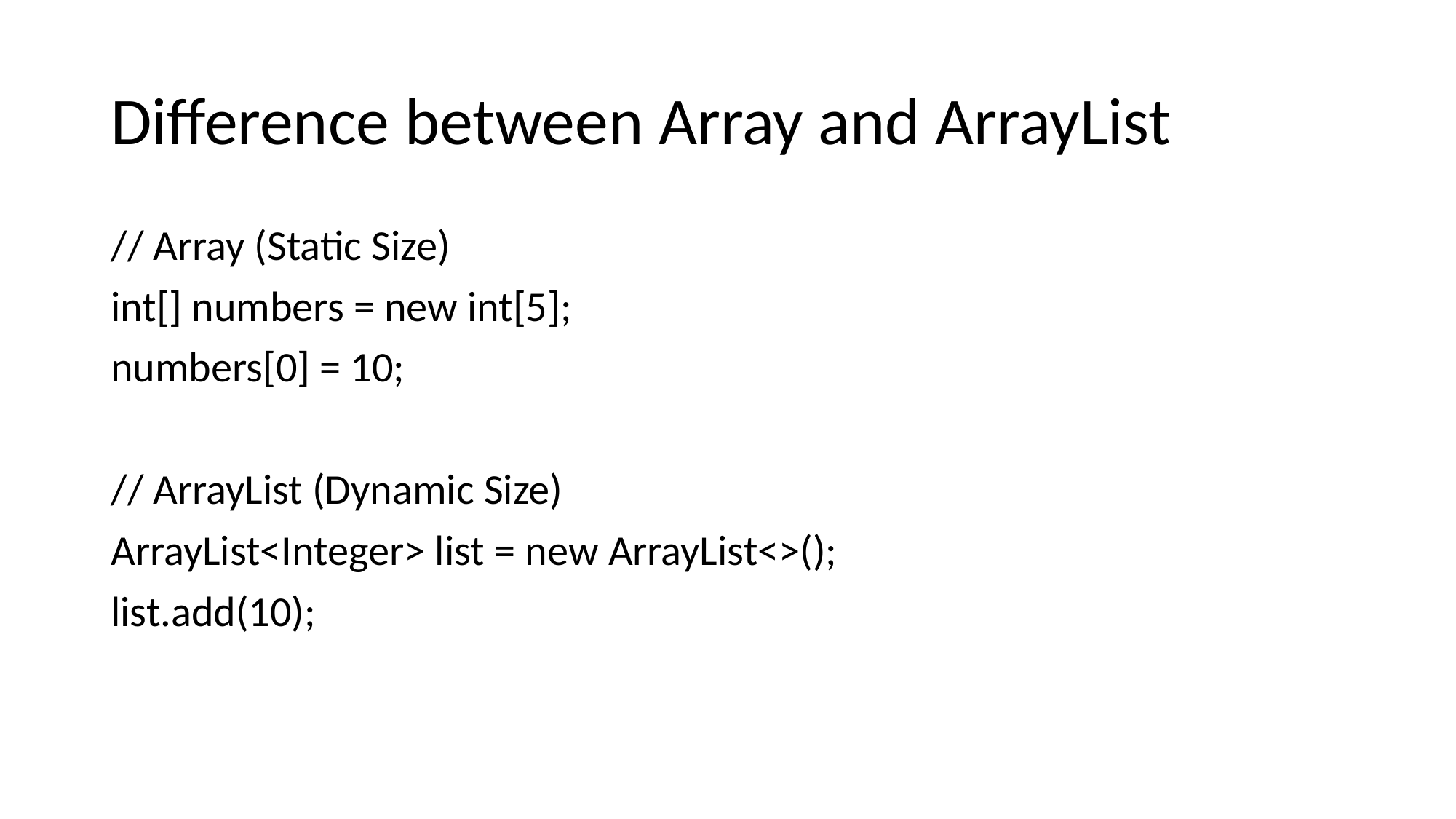

# Difference between Array and ArrayList
// Array (Static Size)
int[] numbers = new int[5];
numbers[0] = 10;

// ArrayList (Dynamic Size)
ArrayList<Integer> list = new ArrayList<>();
list.add(10);